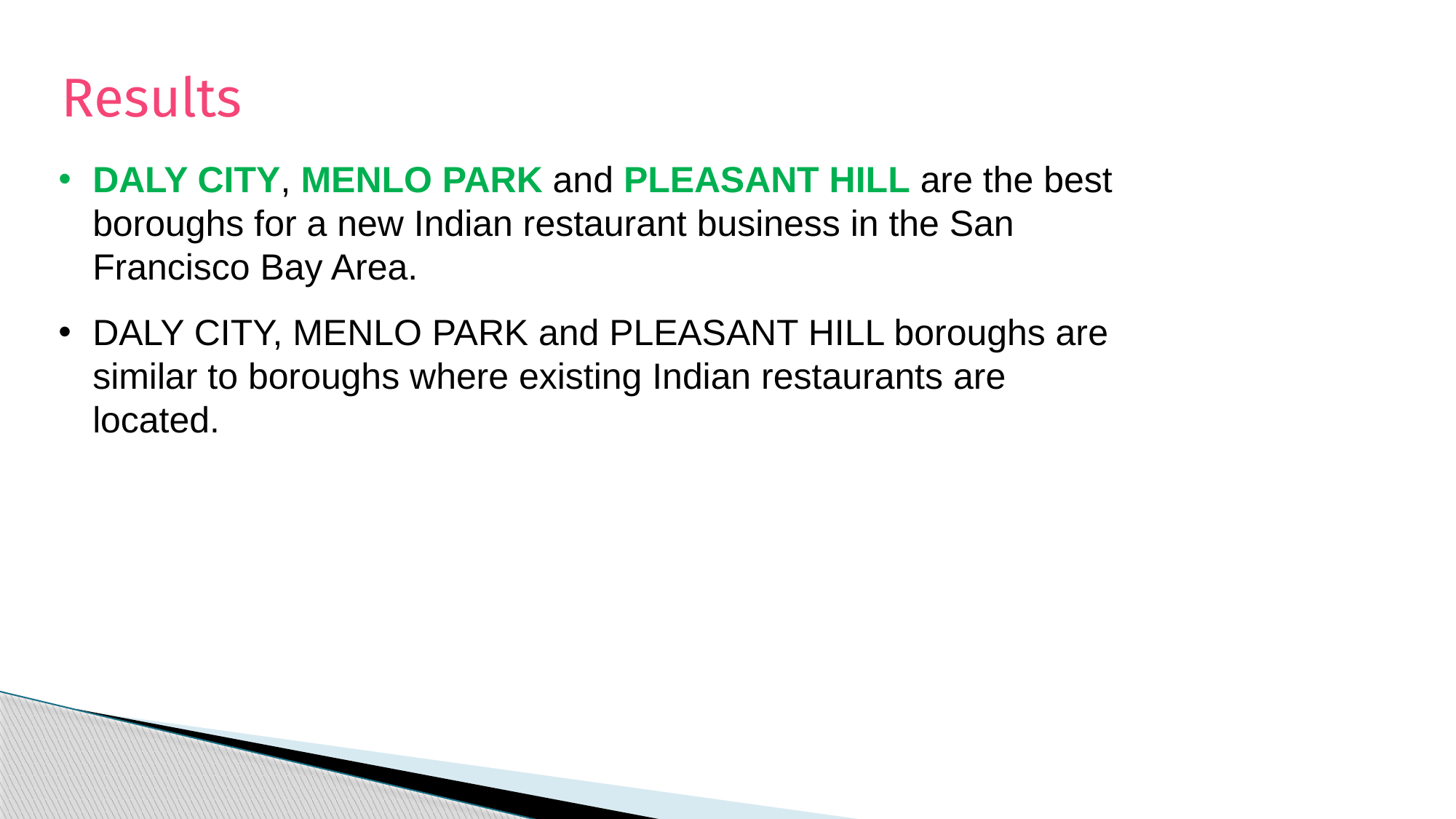

Results
DALY CITY, MENLO PARK and PLEASANT HILL are the best boroughs for a new Indian restaurant business in the San Francisco Bay Area.

DALY CITY, MENLO PARK and PLEASANT HILL boroughs are similar to boroughs where existing Indian restaurants are located.